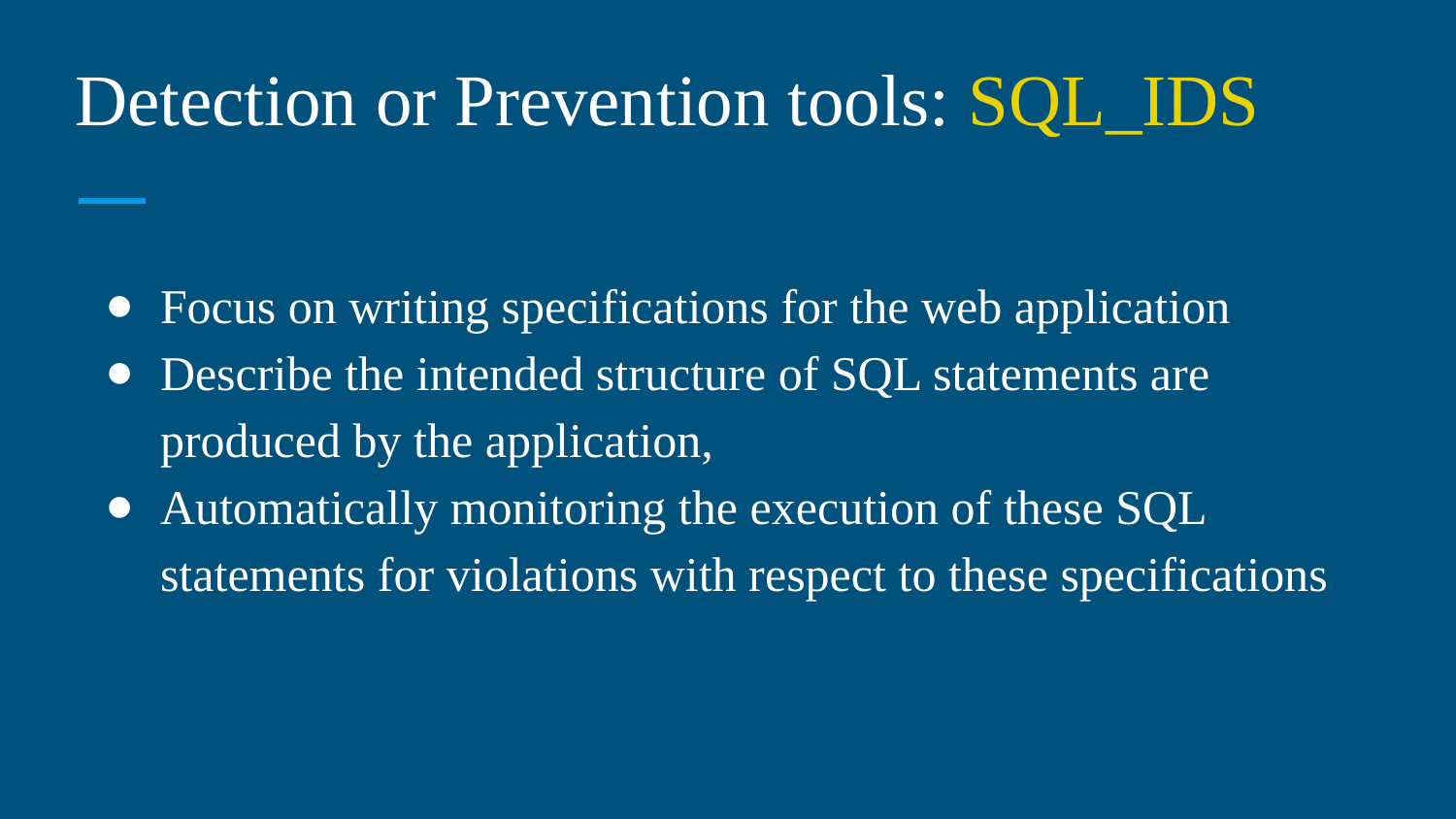

# Detection or Prevention tools: SQL_IDS
Focus on writing specifications for the web application
Describe the intended structure of SQL statements are produced by the application,
Automatically monitoring the execution of these SQL statements for violations with respect to these specifications